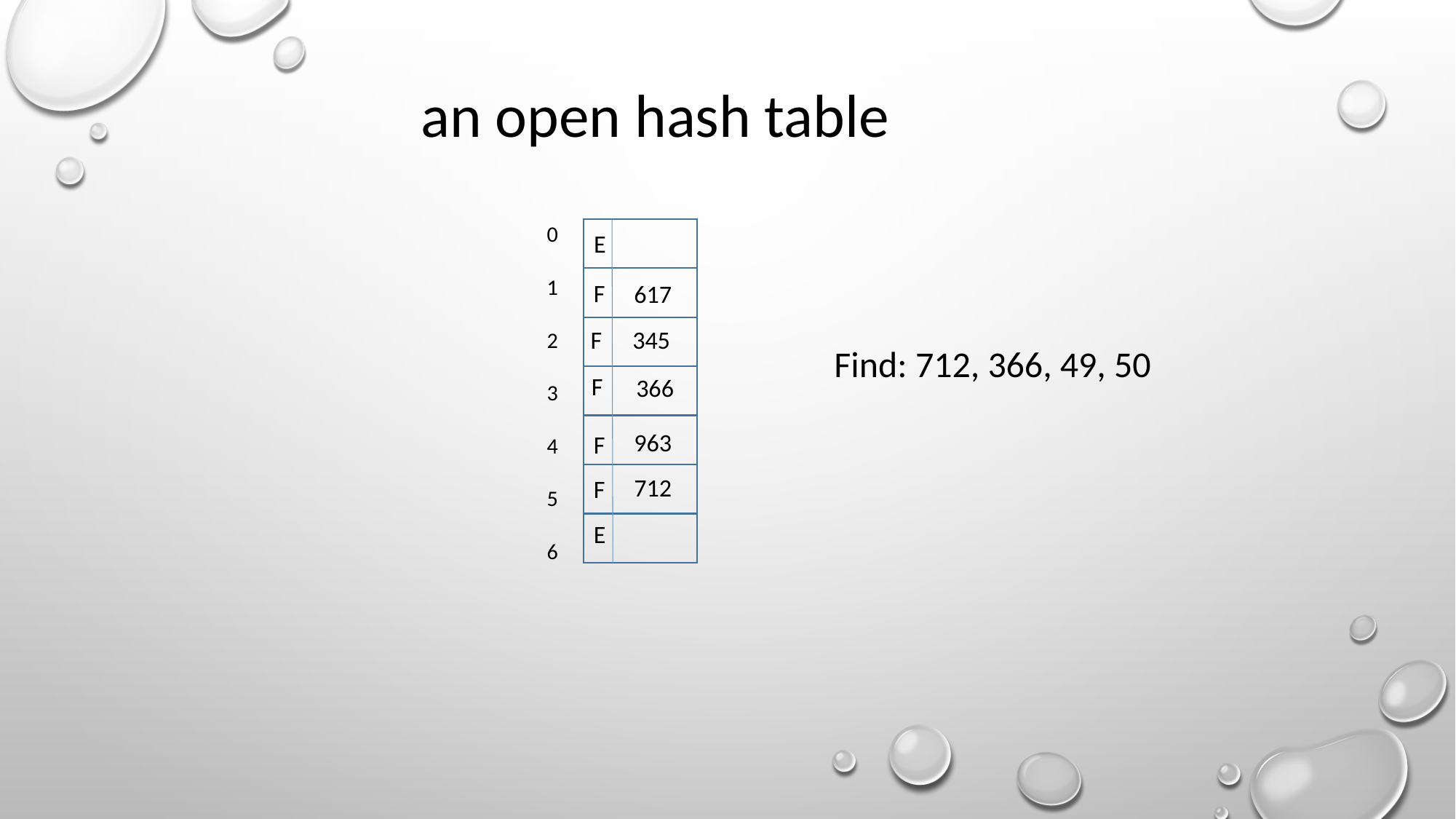

an open hash table
0

1

2

3

4

5

6

E

F
617

F
345
Find: 712, 366, 49, 50
F

366

963
F

712
F

E